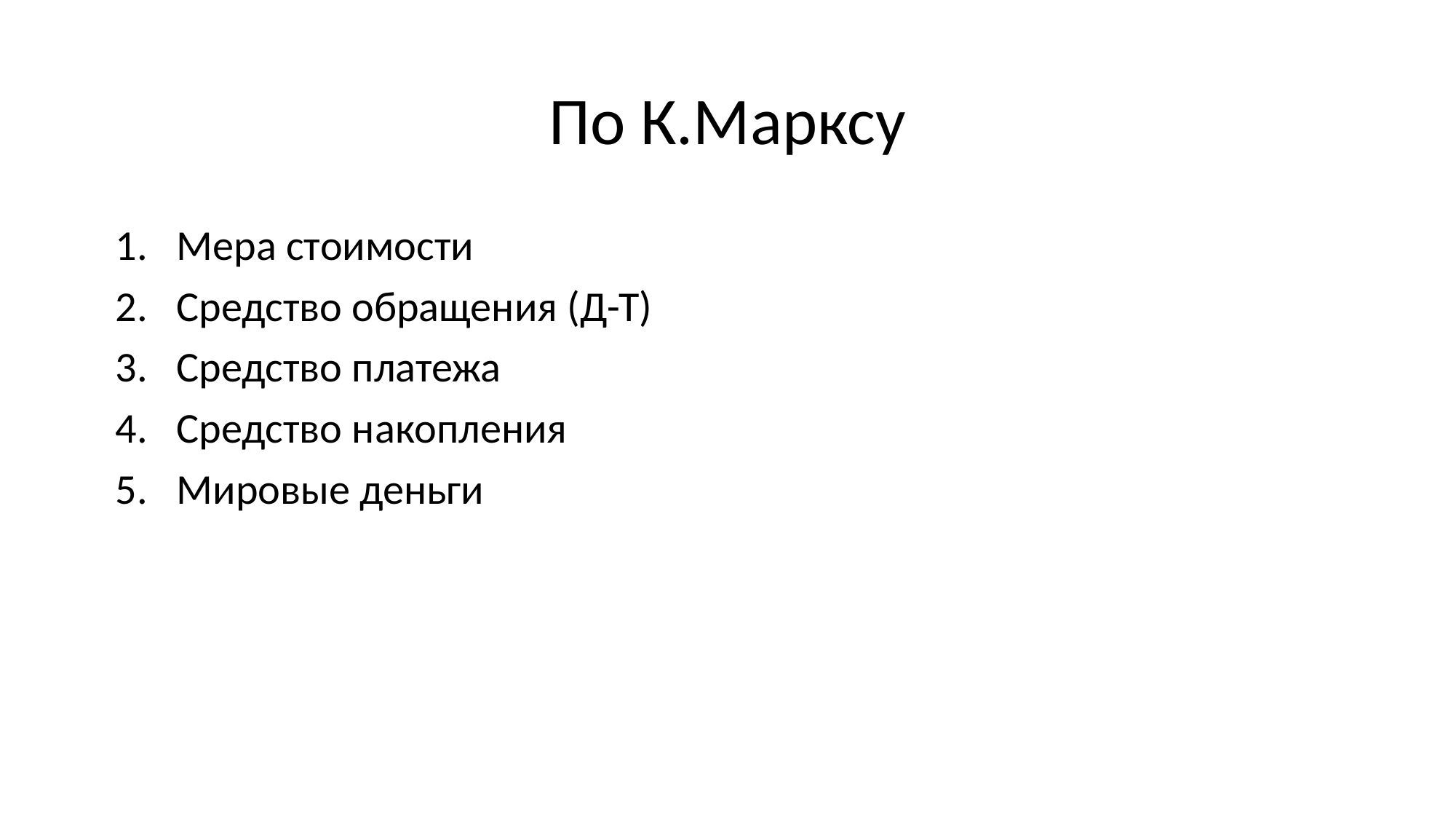

# По К.Марксу
Мера стоимости
Средство обращения (Д-Т)
Средство платежа
Средство накопления
Мировые деньги